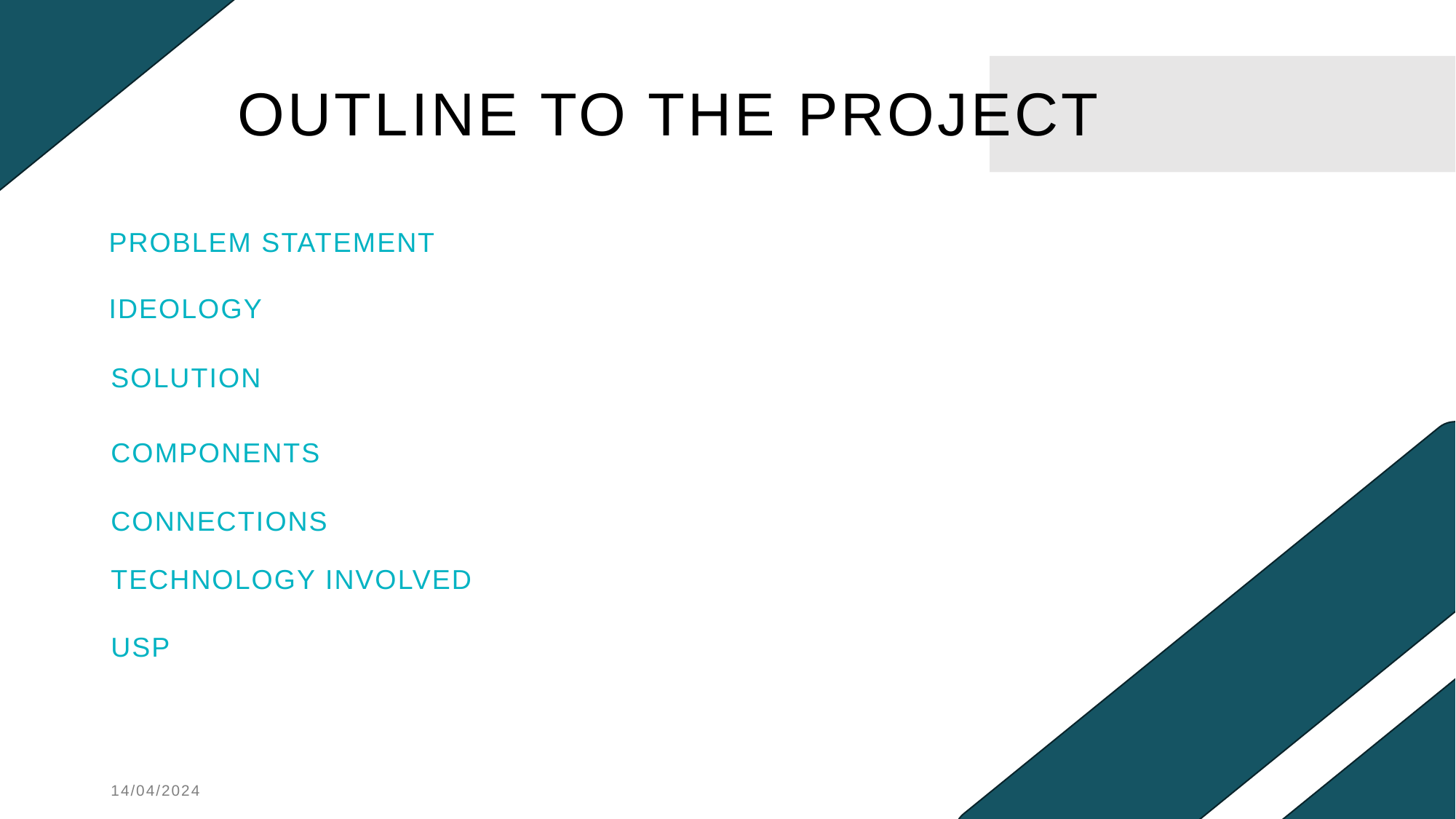

# Outline to the project
PROBLEM STATEMENT
IDEOLOGY
SOLUTION
COMPONENTS
CONNECTIONS
TECHNOLOGY INVOLVED

USP

14/04/2024
3